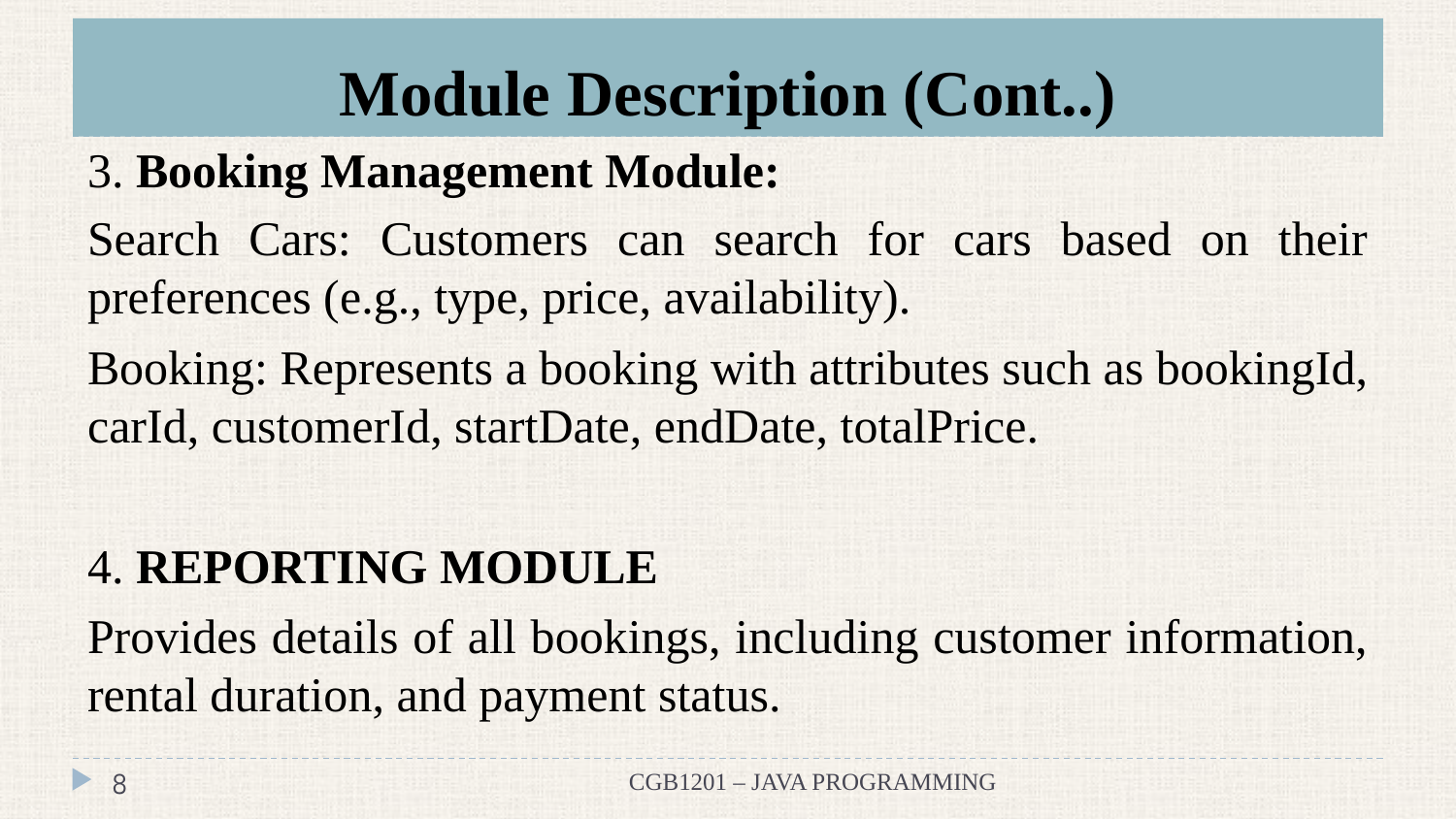

# Module Description (Cont..)
3. Booking Management Module:
Search Cars: Customers can search for cars based on their preferences (e.g., type, price, availability).
Booking: Represents a booking with attributes such as bookingId, carId, customerId, startDate, endDate, totalPrice.

4. REPORTING MODULE
Provides details of all bookings, including customer information, rental duration, and payment status.
8
CGB1201 – JAVA PROGRAMMING